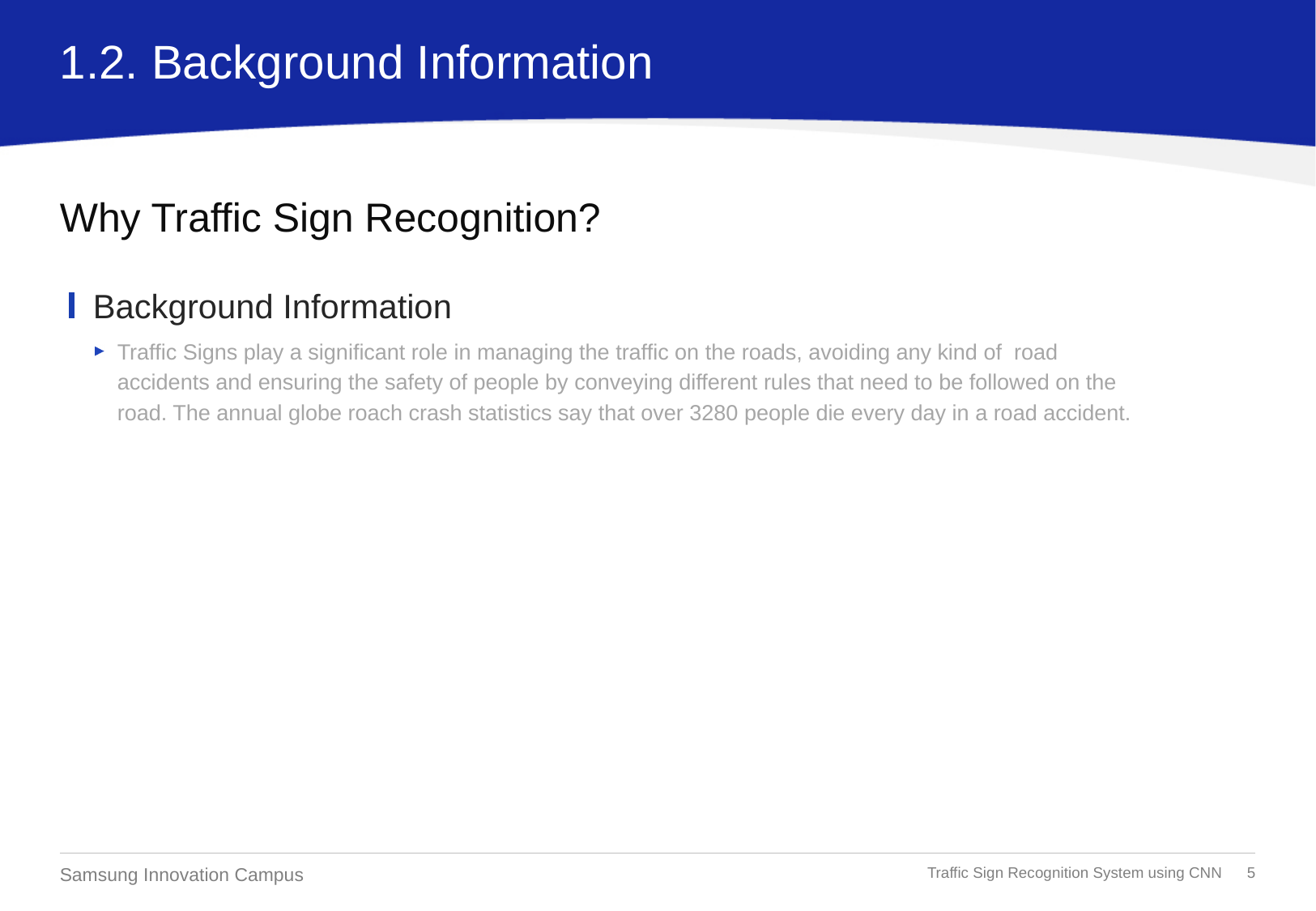

1.2. Background Information
# Why Traffic Sign Recognition?
Background Information
Traffic Signs play a significant role in managing the traffic on the roads, avoiding any kind of  road accidents and ensuring the safety of people by conveying different rules that need to be followed on the road. The annual globe roach crash statistics say that over 3280 people die every day in a road accident.